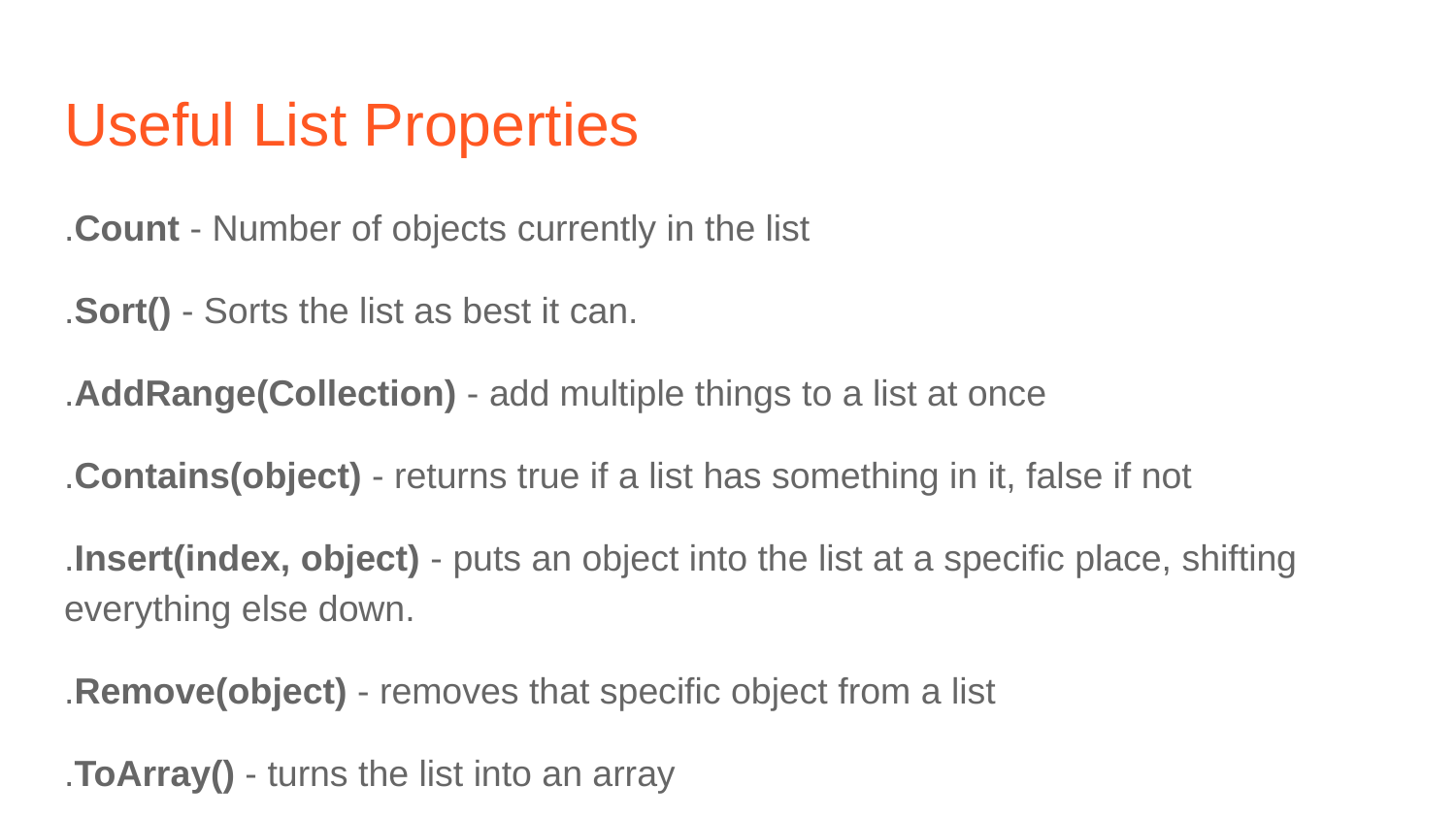

# Useful List Properties
.Count - Number of objects currently in the list
.Sort() - Sorts the list as best it can.
.AddRange(Collection) - add multiple things to a list at once
.Contains(object) - returns true if a list has something in it, false if not
.Insert(index, object) - puts an object into the list at a specific place, shifting everything else down.
.Remove(object) - removes that specific object from a list
.ToArray() - turns the list into an array